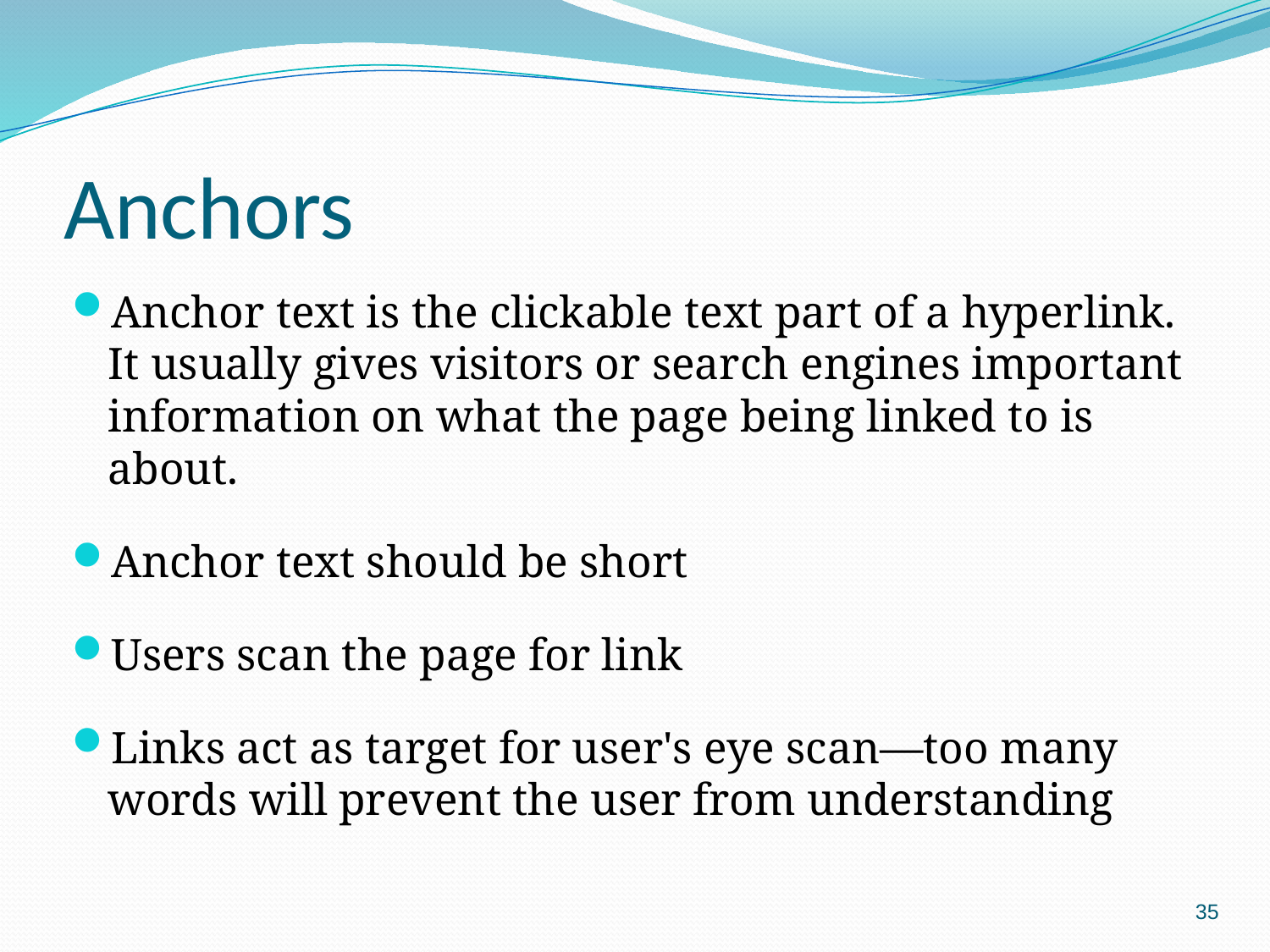

# Anchors
Anchor text is the clickable text part of a hyperlink. It usually gives visitors or search engines important information on what the page being linked to is about.
Anchor text should be short
Users scan the page for link
Links act as target for user's eye scan—too many words will prevent the user from understanding
35